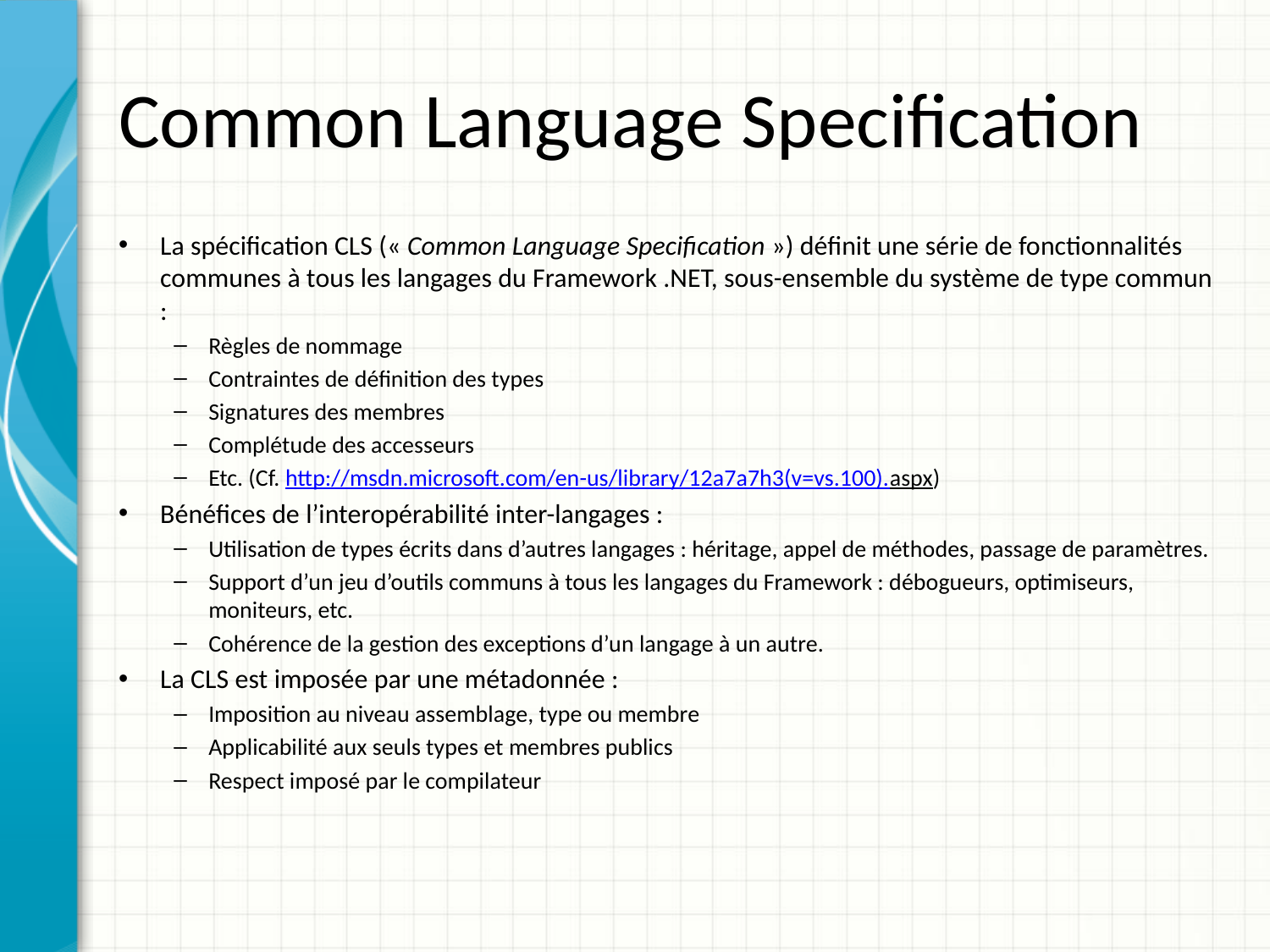

# Common Language Specification
La spécification CLS (« Common Language Specification ») définit une série de fonctionnalités communes à tous les langages du Framework .NET, sous-ensemble du système de type commun :
Règles de nommage
Contraintes de définition des types
Signatures des membres
Complétude des accesseurs
Etc. (Cf. http://msdn.microsoft.com/en-us/library/12a7a7h3(v=vs.100).aspx)
Bénéfices de l’interopérabilité inter-langages :
Utilisation de types écrits dans d’autres langages : héritage, appel de méthodes, passage de paramètres.
Support d’un jeu d’outils communs à tous les langages du Framework : débogueurs, optimiseurs, moniteurs, etc.
Cohérence de la gestion des exceptions d’un langage à un autre.
La CLS est imposée par une métadonnée :
Imposition au niveau assemblage, type ou membre
Applicabilité aux seuls types et membres publics
Respect imposé par le compilateur